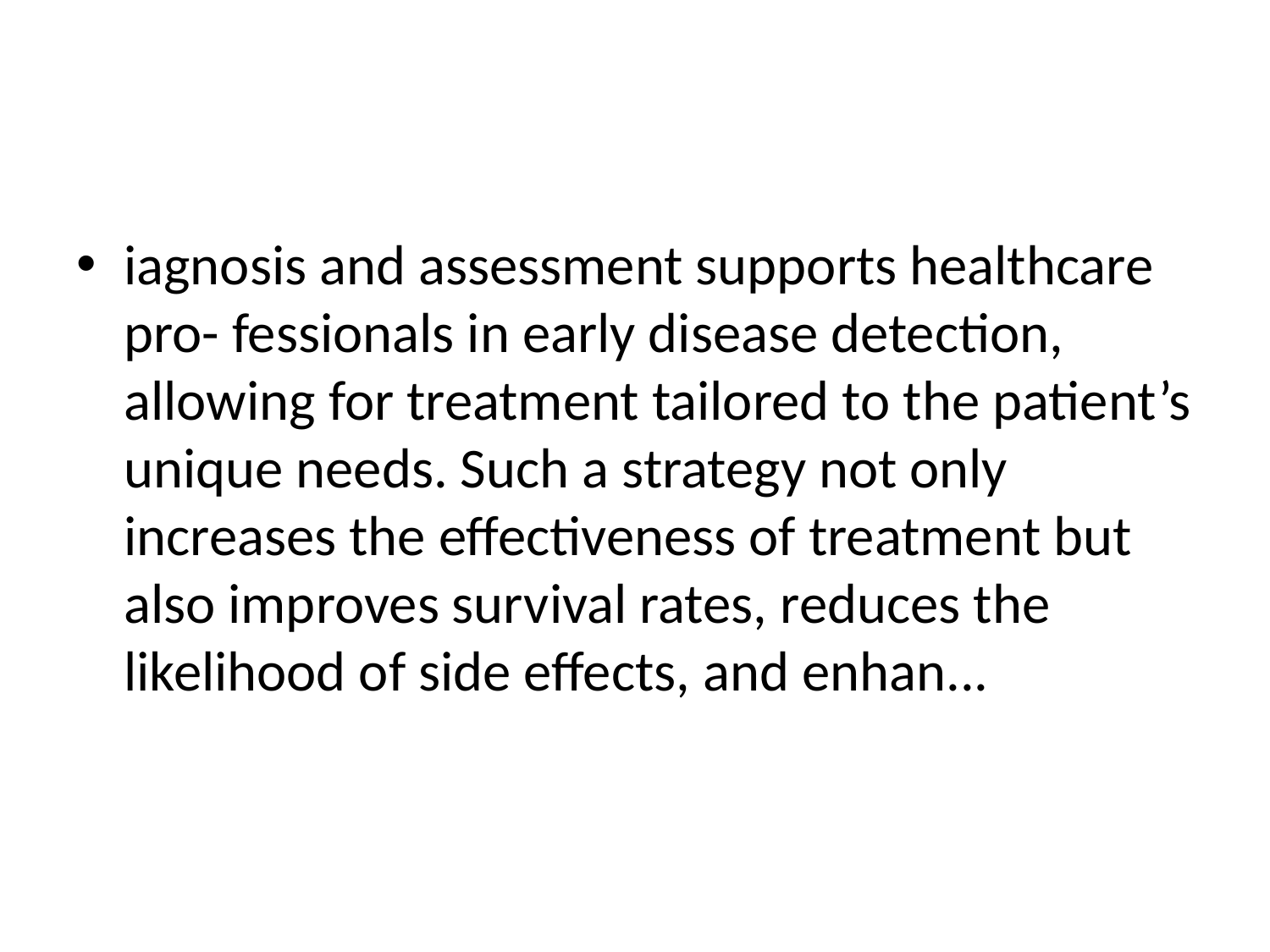

#
iagnosis and assessment supports healthcare pro- fessionals in early disease detection, allowing for treatment tailored to the patient’s unique needs. Such a strategy not only increases the effectiveness of treatment but also improves survival rates, reduces the likelihood of side effects, and enhan...